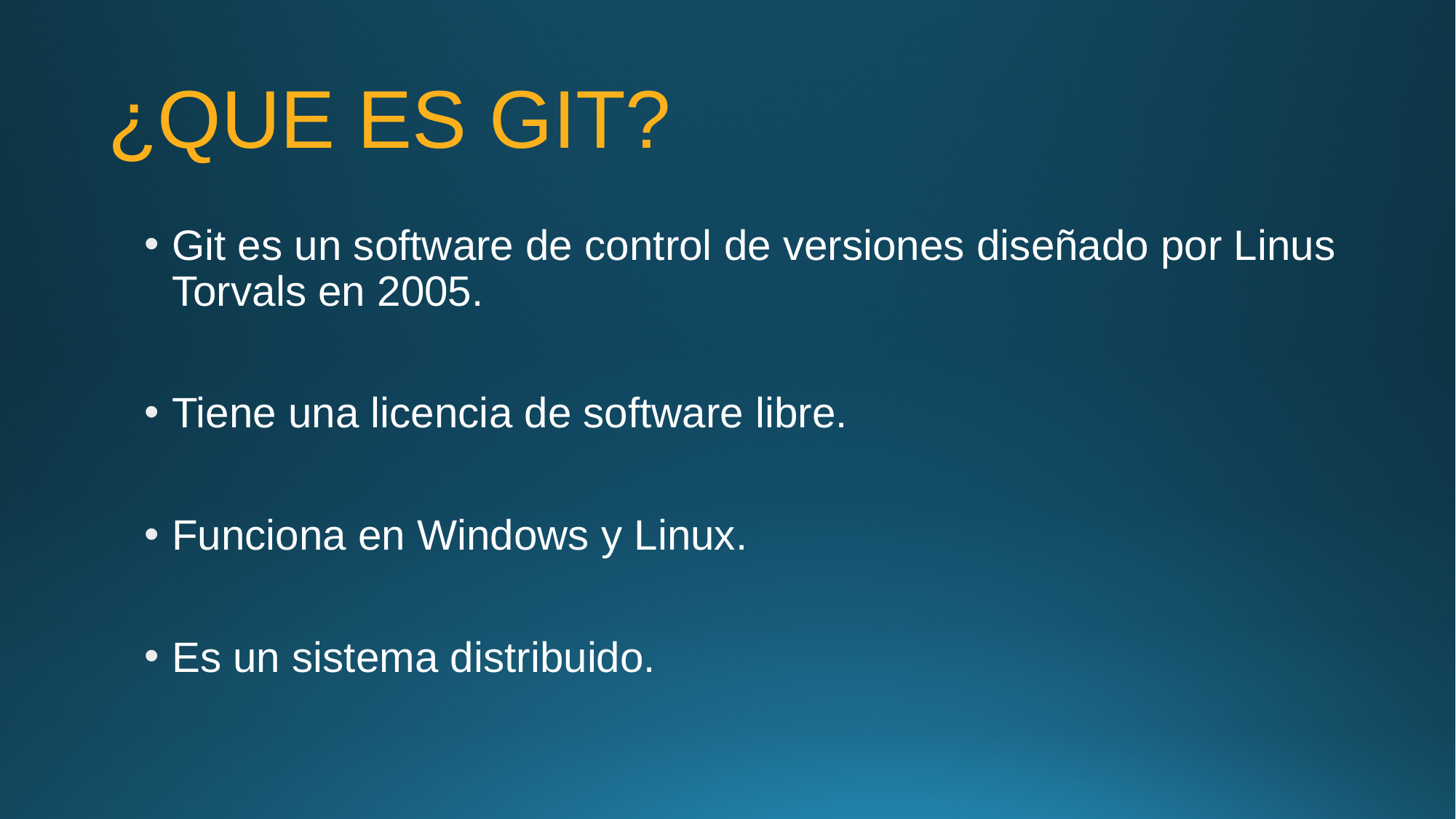

# ¿QUE ES GIT?
Git es un software de control de versiones diseñado por Linus Torvals en 2005.

Tiene una licencia de software libre.

Funciona en Windows y Linux.

Es un sistema distribuido.